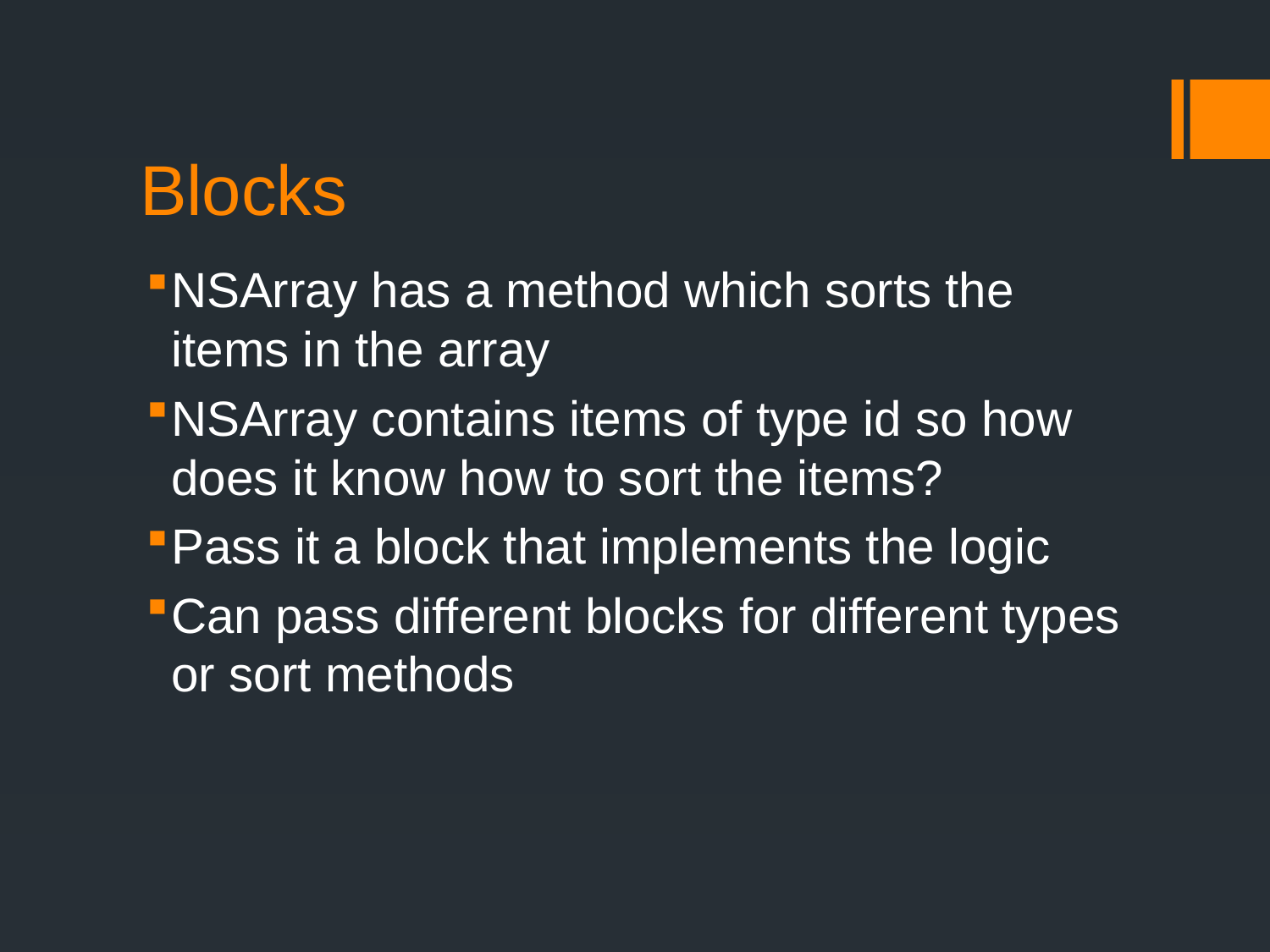

# Blocks
NSArray has a method which sorts the items in the array
NSArray contains items of type id so how does it know how to sort the items?
Pass it a block that implements the logic
Can pass different blocks for different types or sort methods